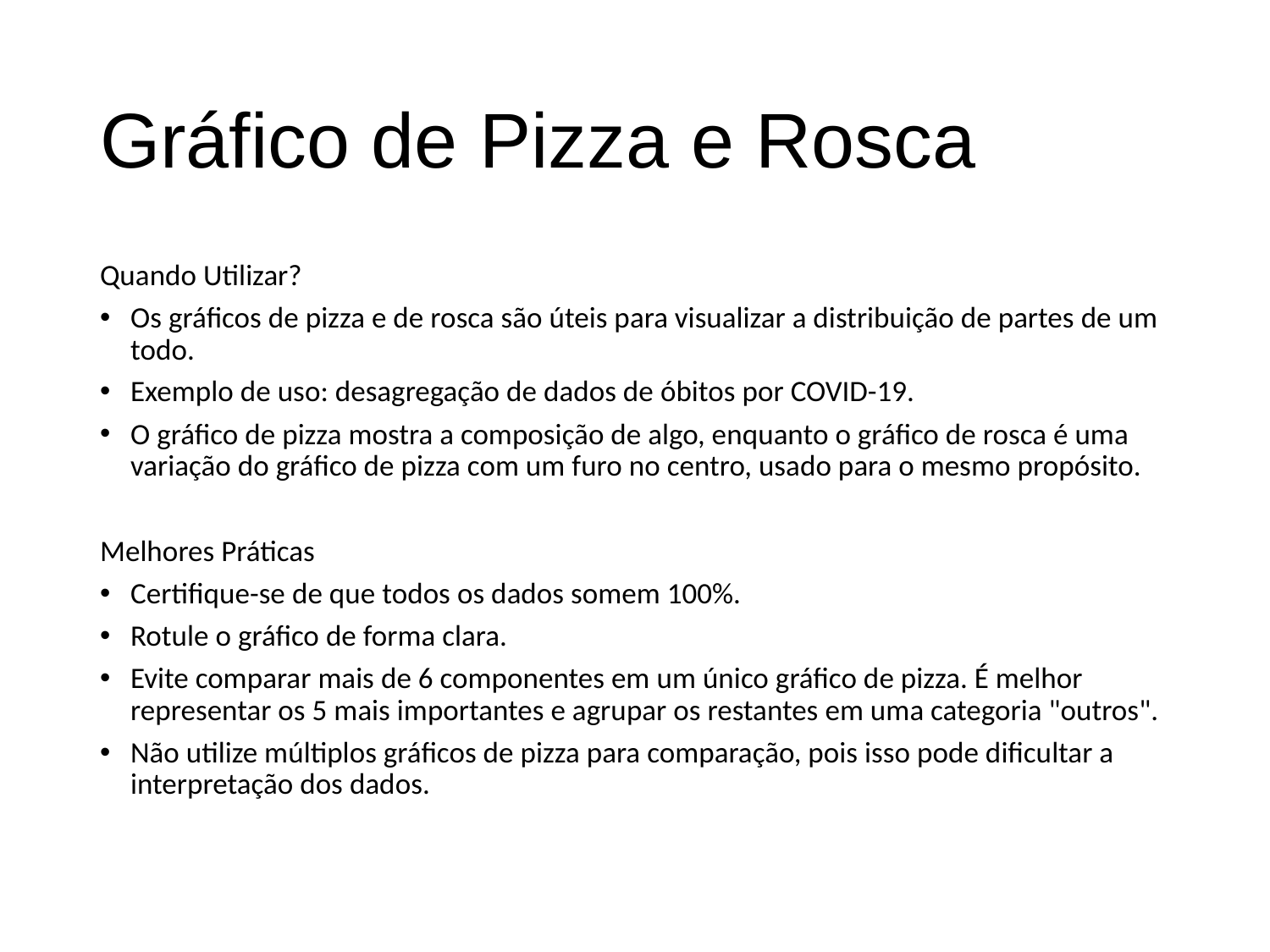

# Gráfico de Pizza e Rosca
Quando Utilizar?
Os gráficos de pizza e de rosca são úteis para visualizar a distribuição de partes de um todo.
Exemplo de uso: desagregação de dados de óbitos por COVID-19.
O gráfico de pizza mostra a composição de algo, enquanto o gráfico de rosca é uma variação do gráfico de pizza com um furo no centro, usado para o mesmo propósito.

Melhores Práticas
Certifique-se de que todos os dados somem 100%.
Rotule o gráfico de forma clara.
Evite comparar mais de 6 componentes em um único gráfico de pizza. É melhor representar os 5 mais importantes e agrupar os restantes em uma categoria "outros".
Não utilize múltiplos gráficos de pizza para comparação, pois isso pode dificultar a interpretação dos dados.